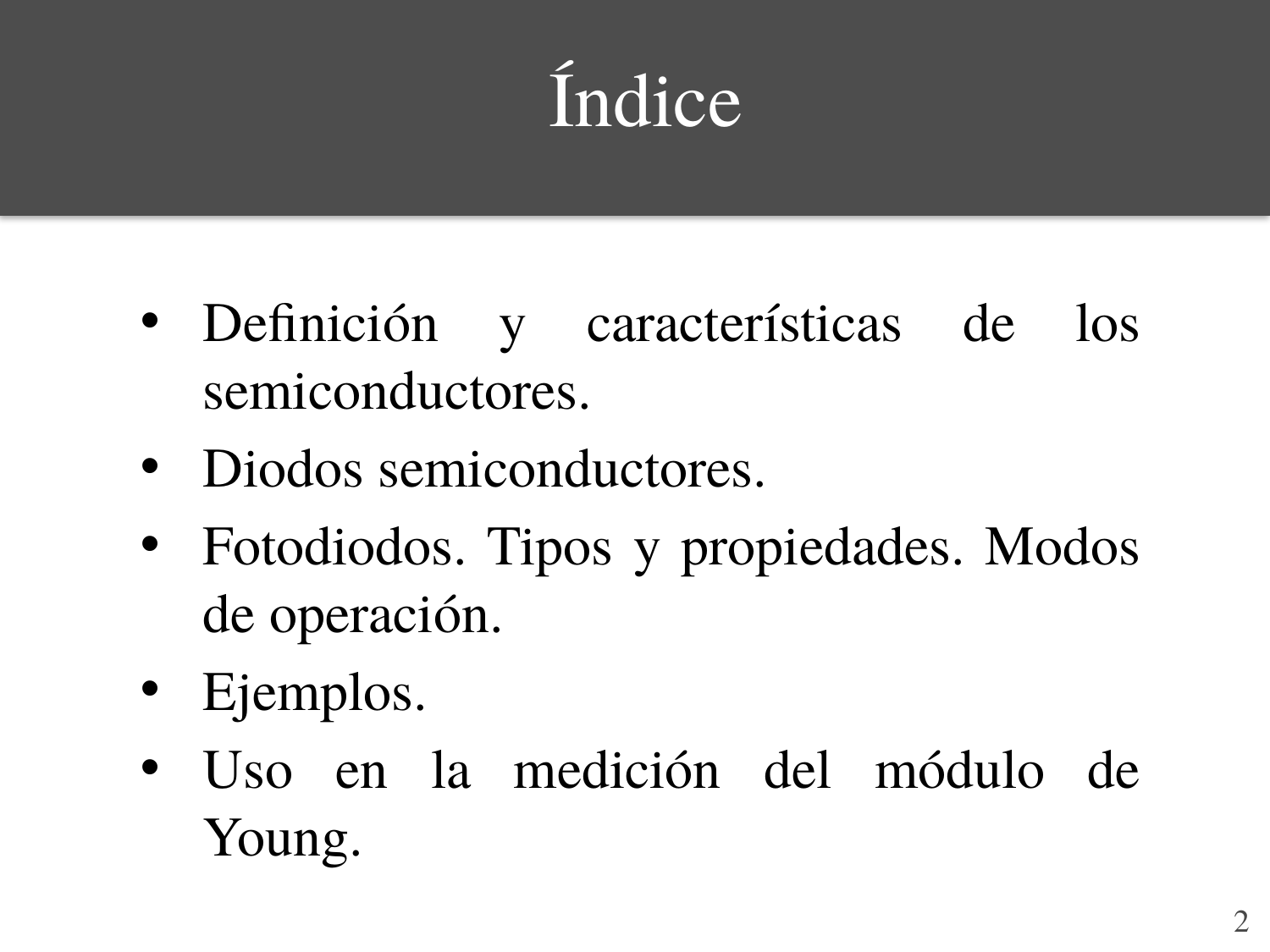

Índice
Definición y características de los semiconductores.
Diodos semiconductores.
Fotodiodos. Tipos y propiedades. Modos de operación.
Ejemplos.
Uso en la medición del módulo de Young.

2